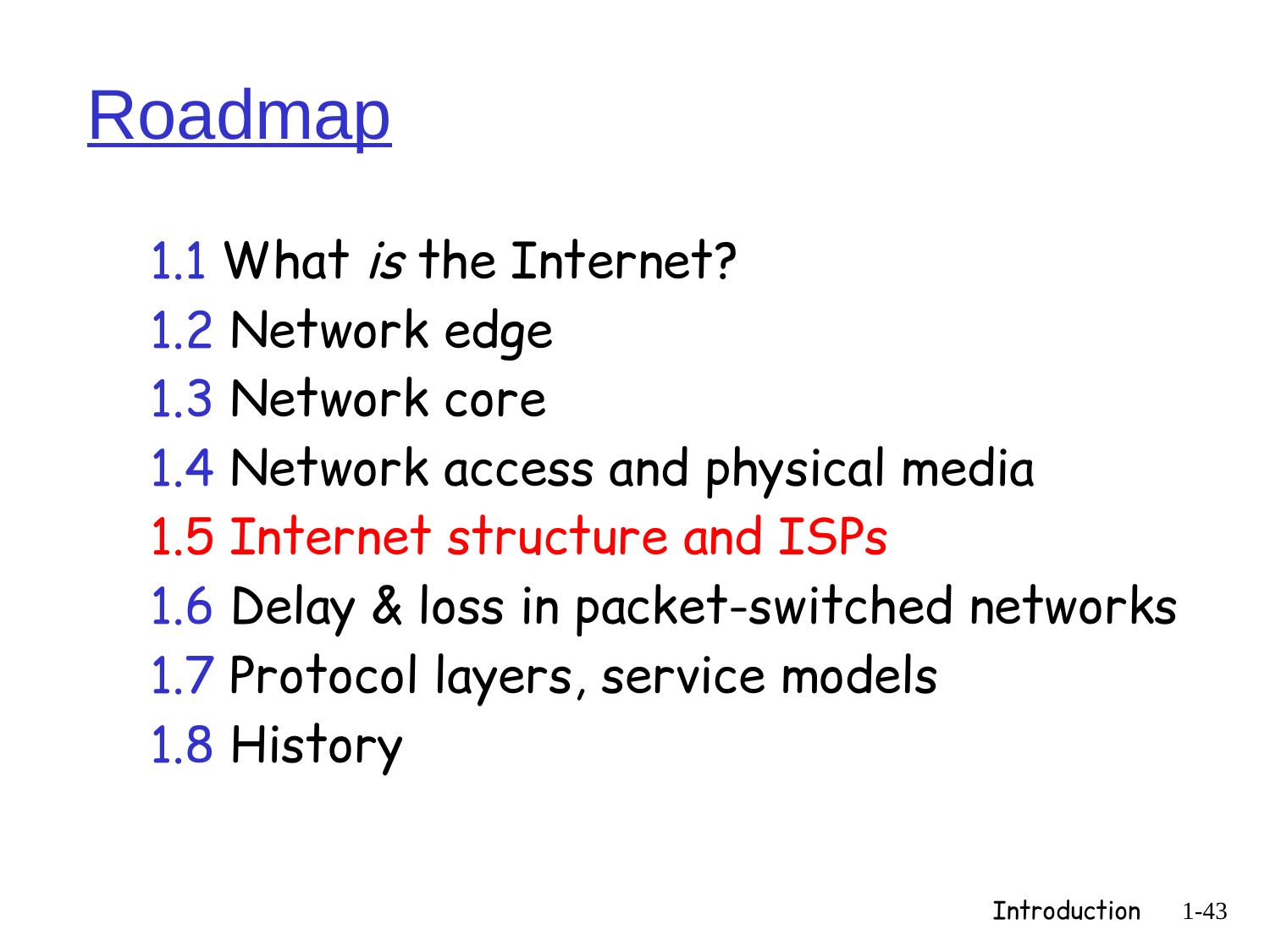

# Roadmap
1.1 What is the Internet?
1.2 Network edge
1.3 Network core
1.4 Network access and physical media
1.5 Internet structure and ISPs
1.6 Delay & loss in packet-switched networks
1.7 Protocol layers, service models
1.8 History

 Introduction
1-43